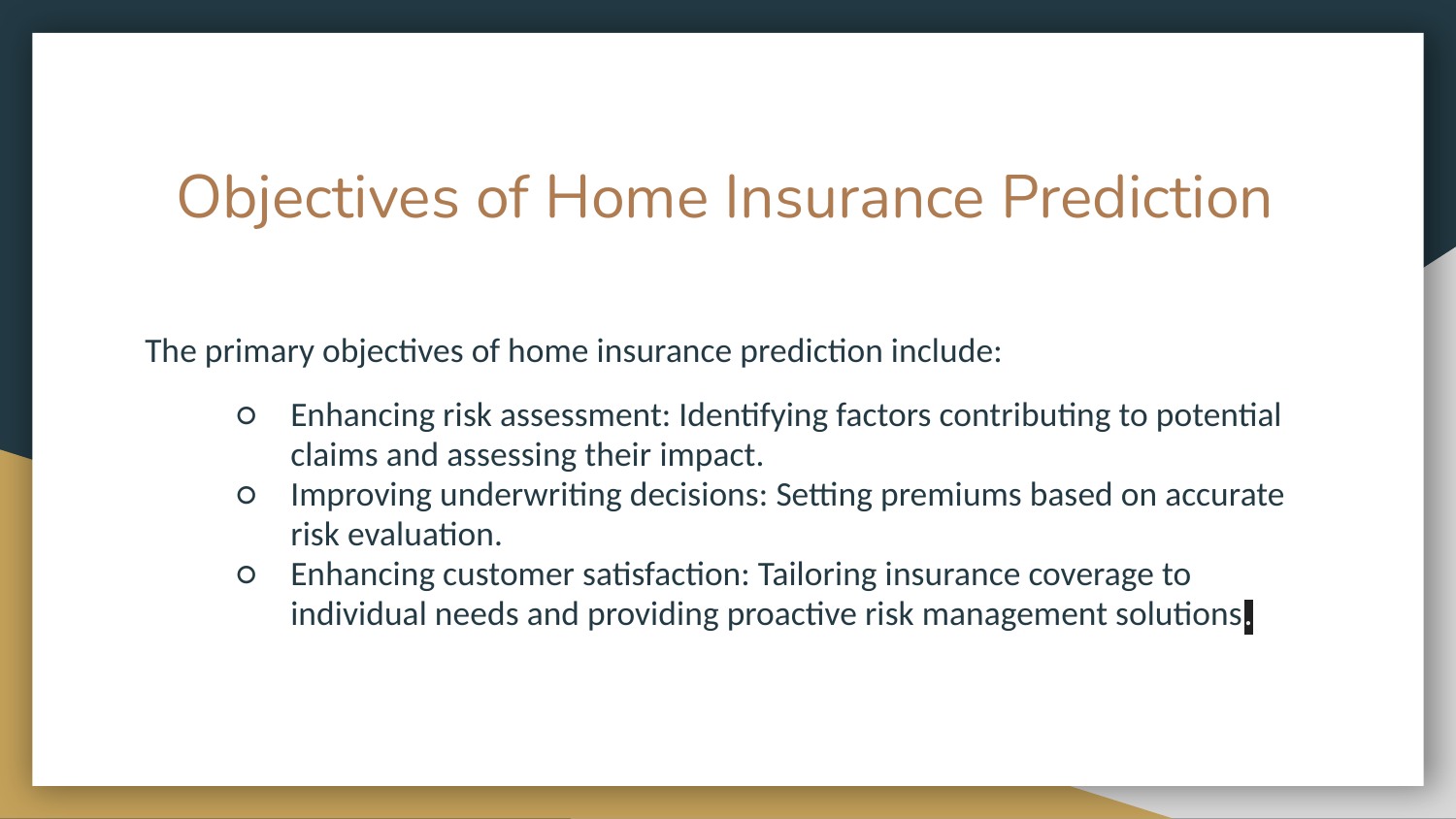

# Objectives of Home Insurance Prediction
The primary objectives of home insurance prediction include:
Enhancing risk assessment: Identifying factors contributing to potential claims and assessing their impact.
Improving underwriting decisions: Setting premiums based on accurate risk evaluation.
Enhancing customer satisfaction: Tailoring insurance coverage to individual needs and providing proactive risk management solutions.